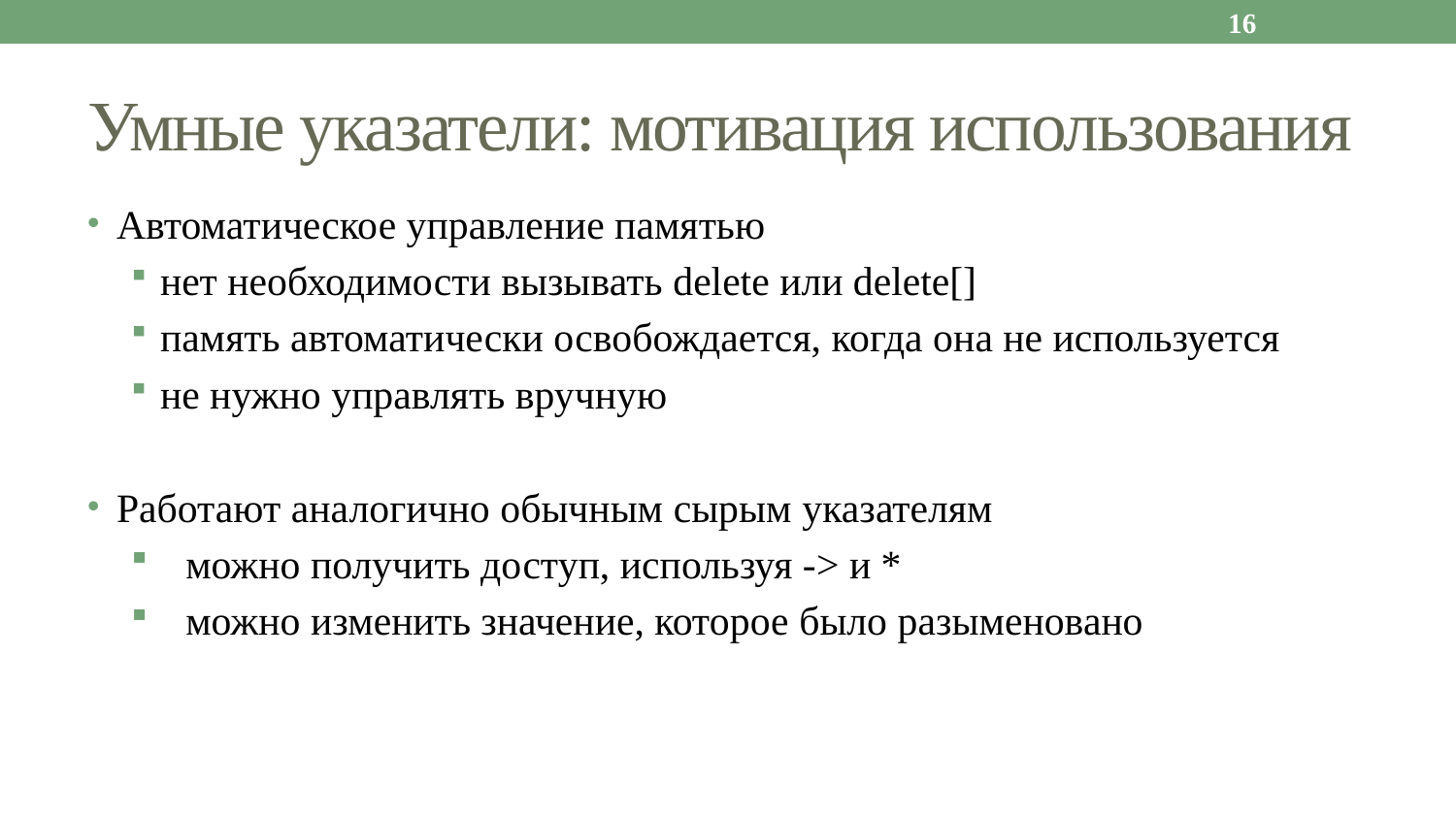

16
# Умные указатели: мотивация использования
Автоматическое управление памятью
нет необходимости вызывать delete или delete[]
память автоматически освобождается, когда она не используется
не нужно управлять вручную

Работают аналогично обычным сырым указателям
можно получить доступ, используя -> и *
можно изменить значение, которое было разыменовано